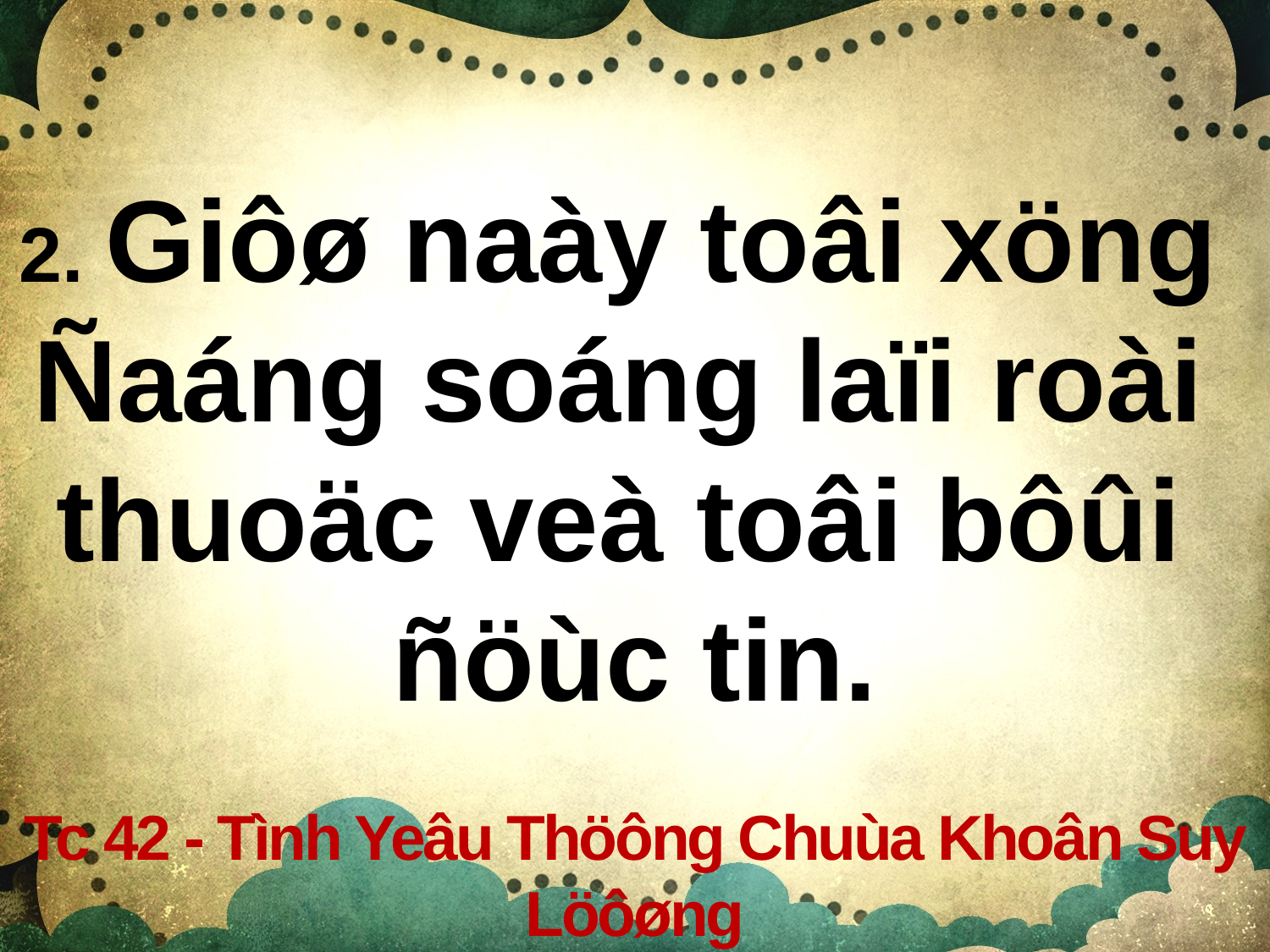

2. Giôø naày toâi xöng
Ñaáng soáng laïi roài
thuoäc veà toâi bôûi
ñöùc tin.
Tc 42 - Tình Yeâu Thöông Chuùa Khoân Suy Löôøng